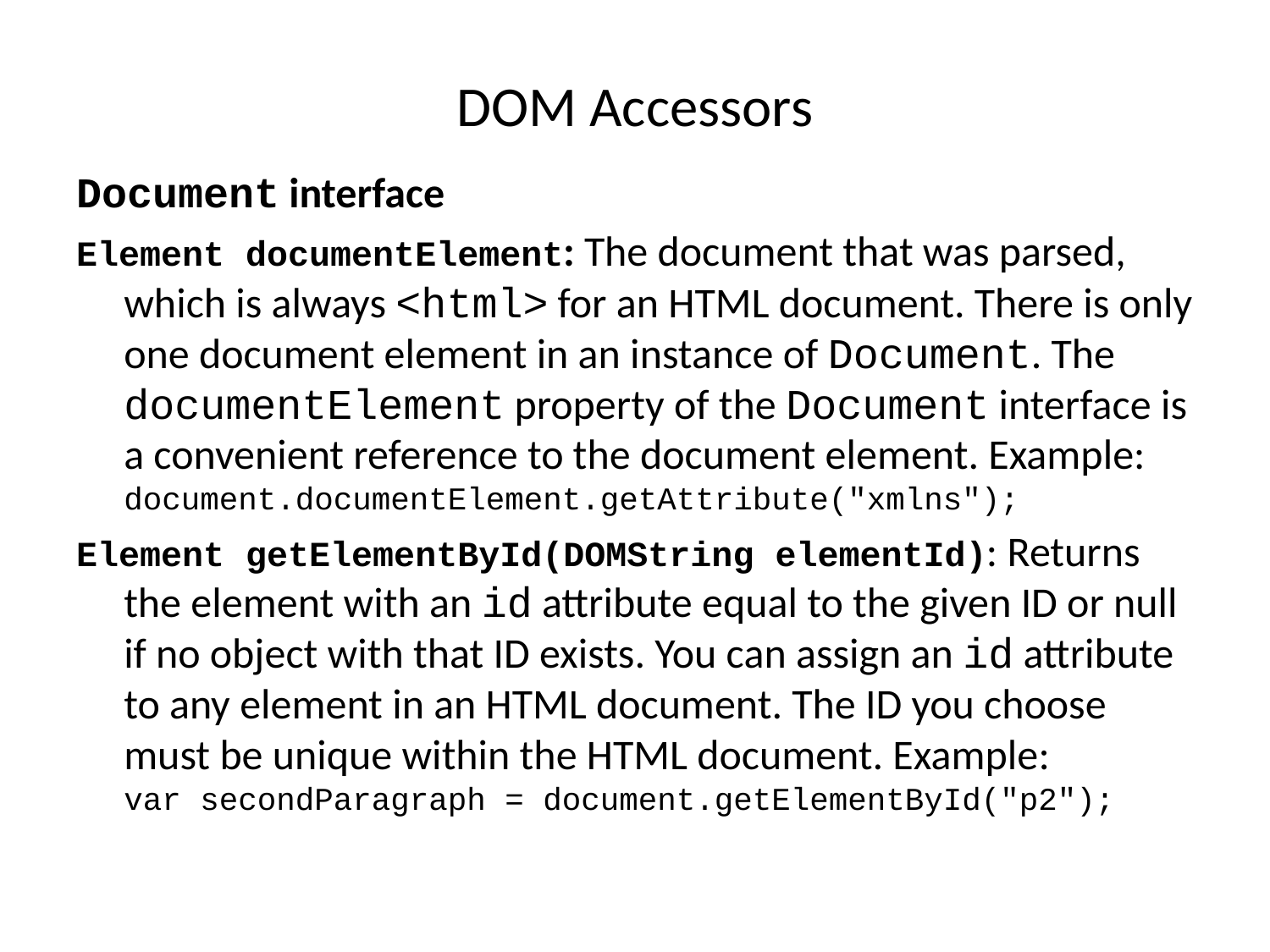

# DOM Accessors
Document interface
Element documentElement: The document that was parsed, which is always <html> for an HTML document. There is only one document element in an instance of Document. The documentElement property of the Document interface is a convenient reference to the document element. Example:
document.documentElement.getAttribute("xmlns");
Element getElementById(DOMString elementId): Returns the element with an id attribute equal to the given ID or null if no object with that ID exists. You can assign an id attribute to any element in an HTML document. The ID you choose must be unique within the HTML document. Example:
var secondParagraph = document.getElementById("p2");